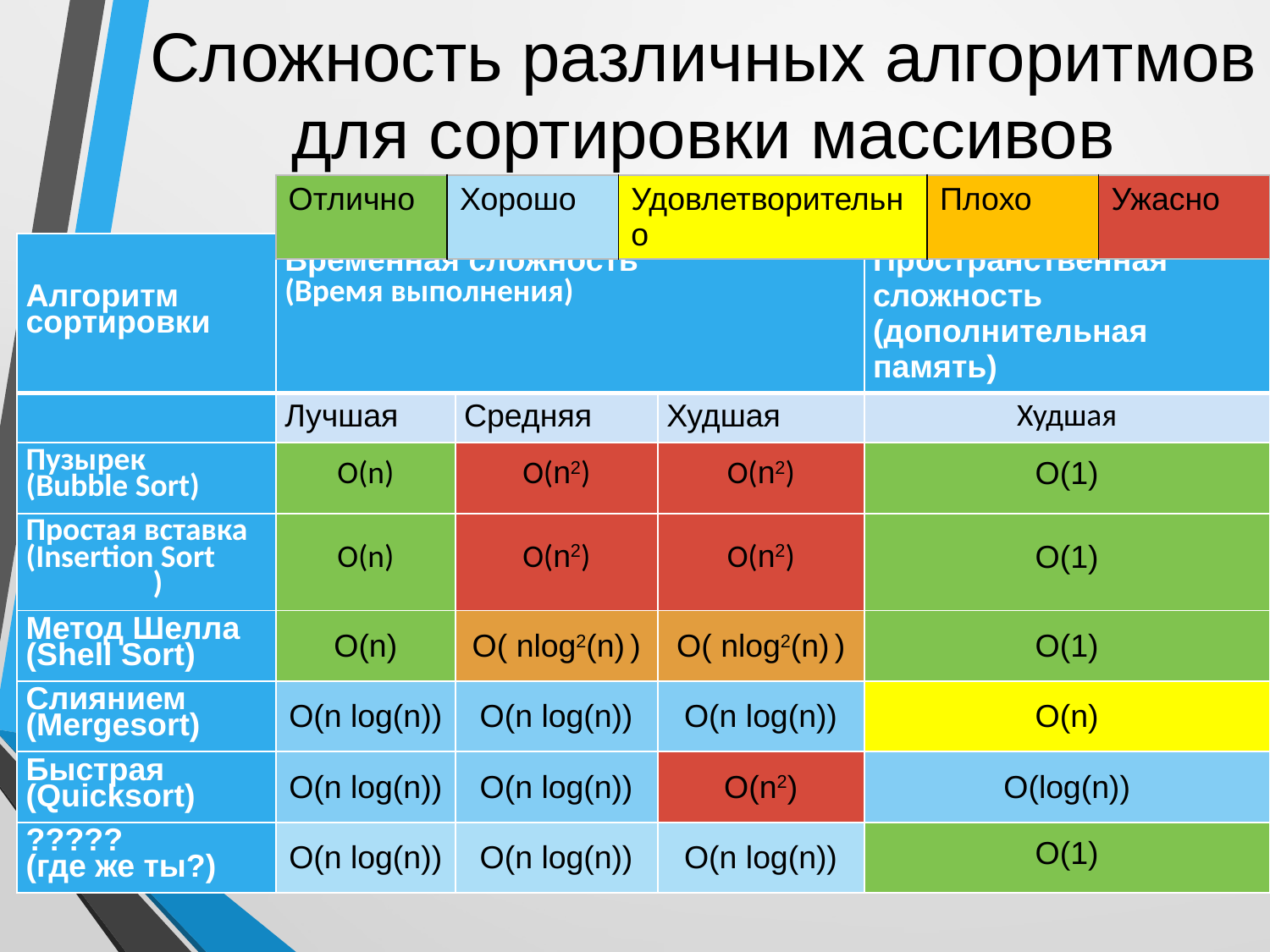

# Сложность различных алгоритмов для сортировки массивов
| Отлично | Хорошо | Удовлетворительно | Плохо | Ужасно |
| --- | --- | --- | --- | --- |
| Алгоритм сортировки | Временная сложность (Время выполнения) |  |  | Пространственная сложность (дополнительная память) |
| --- | --- | --- | --- | --- |
|  | Лучшая | Средняя | Худшая | Худшая |
| Пузырек (Bubble Sort) | O(n) | O(n2) | O(n2) | O(1) |
| Простая вставка (Insertion Sort ) | O(n) | O(n2) | O(n2) | O(1) |
| Метод Шелла (Shell Sort) | O(n) | O( nlog2(n) ) | O( nlog2(n) ) | O(1) |
| Слиянием (Mergesort) | O(n log(n)) | O(n log(n)) | O(n log(n)) | O(n) |
| Быстрая (Quicksort) | O(n log(n)) | O(n log(n)) | O(n2) | O(log(n)) |
| ????? (где же ты?) | O(n log(n)) | O(n log(n)) | O(n log(n)) | O(1) |